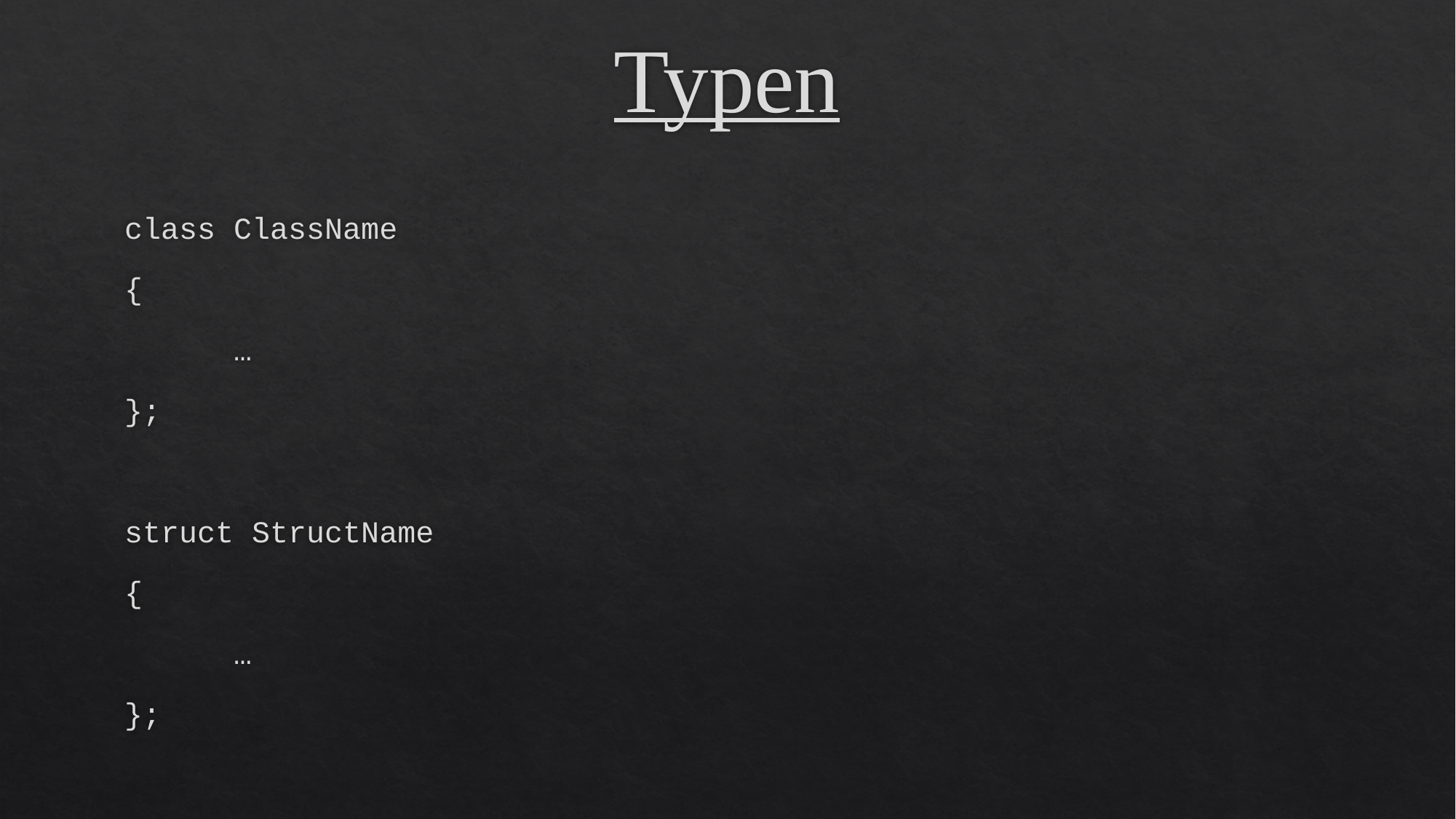

# Typen
class ClassName
{
	…
};

struct StructName
{
	…
};